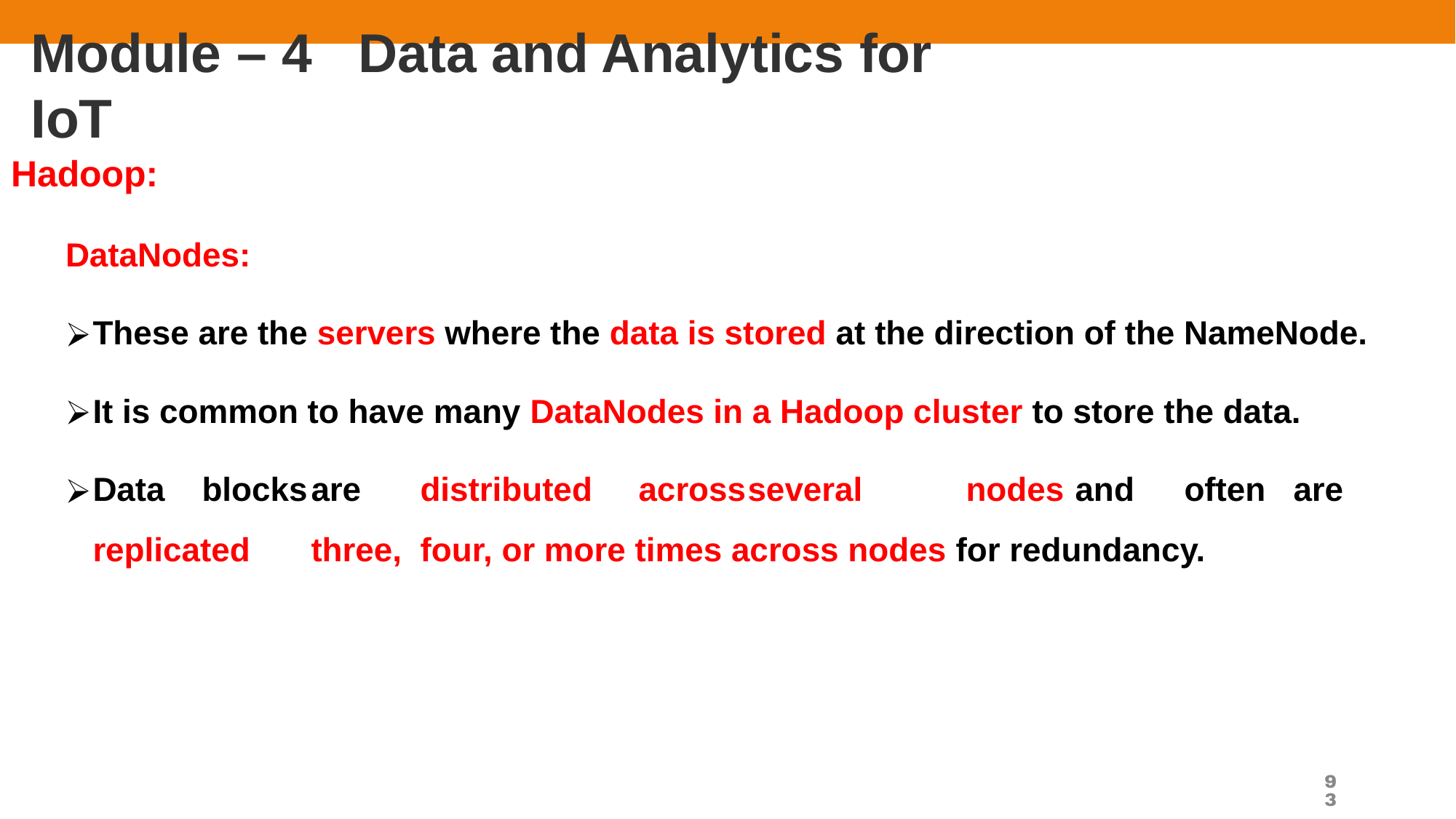

# Module – 4	Data and Analytics for IoT
Hadoop:
DataNodes:
These are the servers where the data is stored at the direction of the NameNode.
It is common to have many DataNodes in a Hadoop cluster to store the data.
Data	blocks	are	distributed	across	several	nodes	and	often	are	replicated	three,  four, or more times across nodes for redundancy.
93